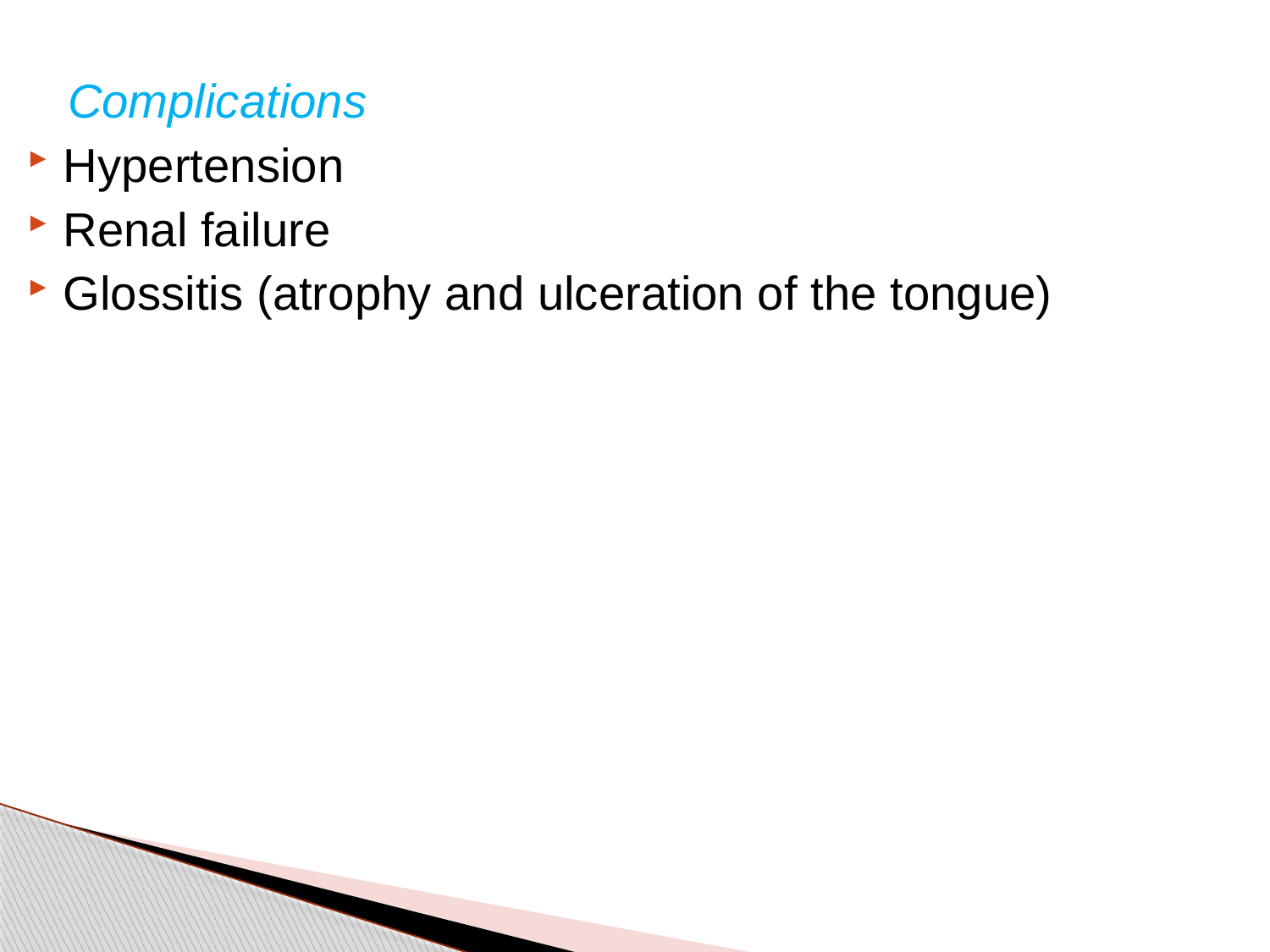

Complications
Hypertension
Renal failure
Glossitis (atrophy and ulceration of the tongue)